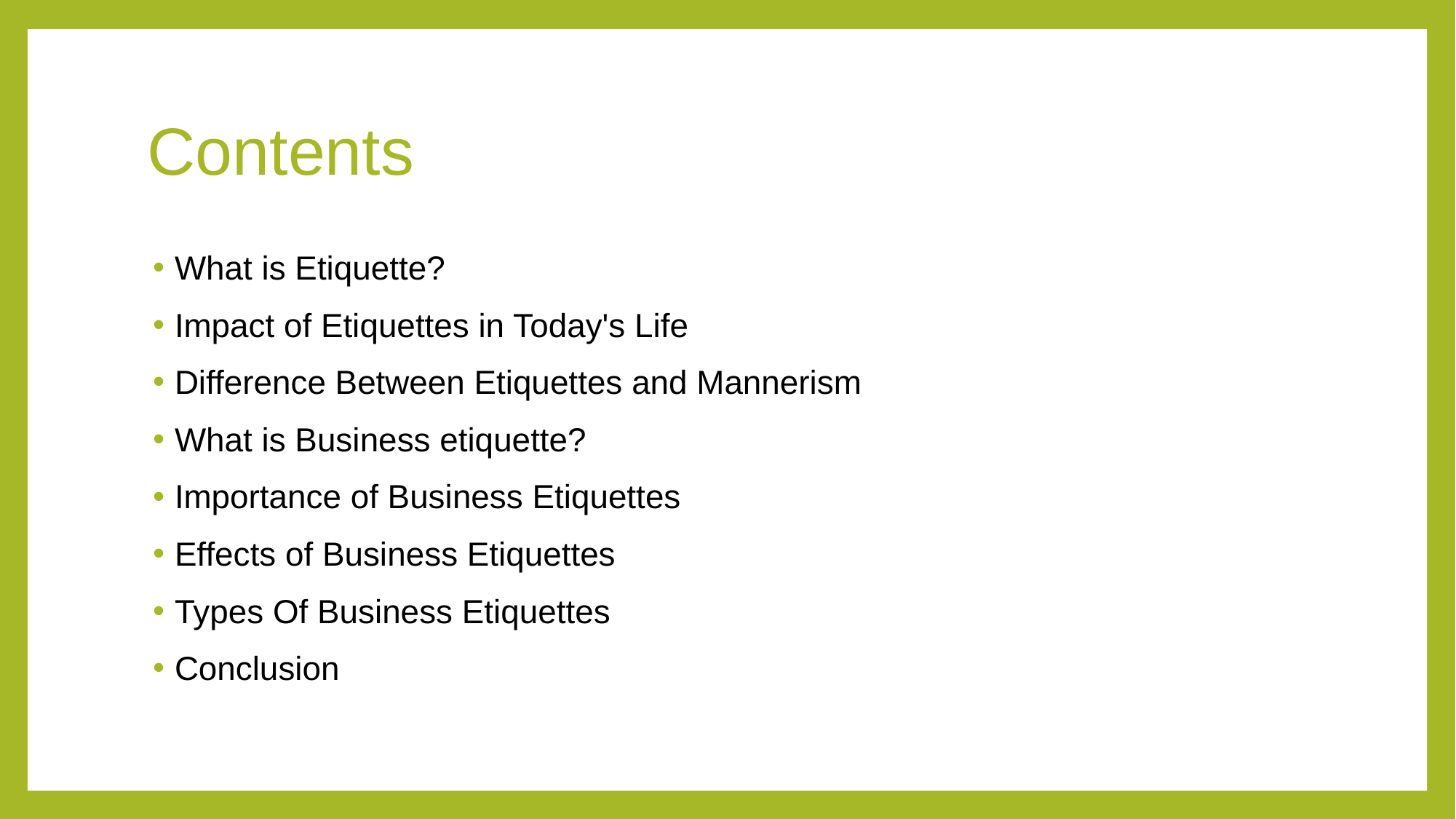

# Contents
What is Etiquette?
Impact of Etiquettes in Today's Life
Difference Between Etiquettes and Mannerism
What is Business etiquette?
Importance of Business Etiquettes
Effects of Business Etiquettes
Types Of Business Etiquettes
Conclusion